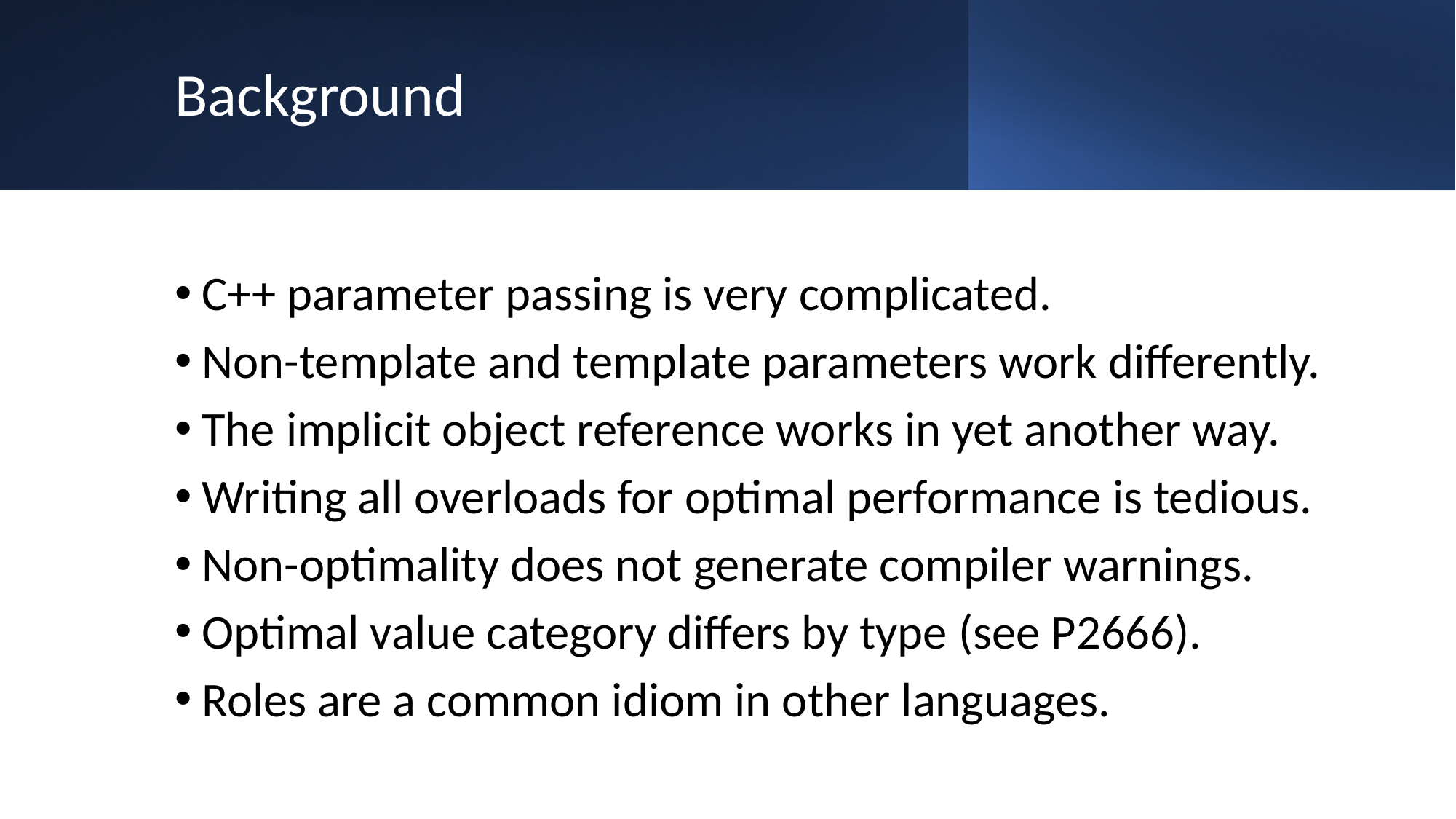

# Background
C++ parameter passing is very complicated.
Non-template and template parameters work differently.
The implicit object reference works in yet another way.
Writing all overloads for optimal performance is tedious.
Non-optimality does not generate compiler warnings.
Optimal value category differs by type (see P2666).
Roles are a common idiom in other languages.